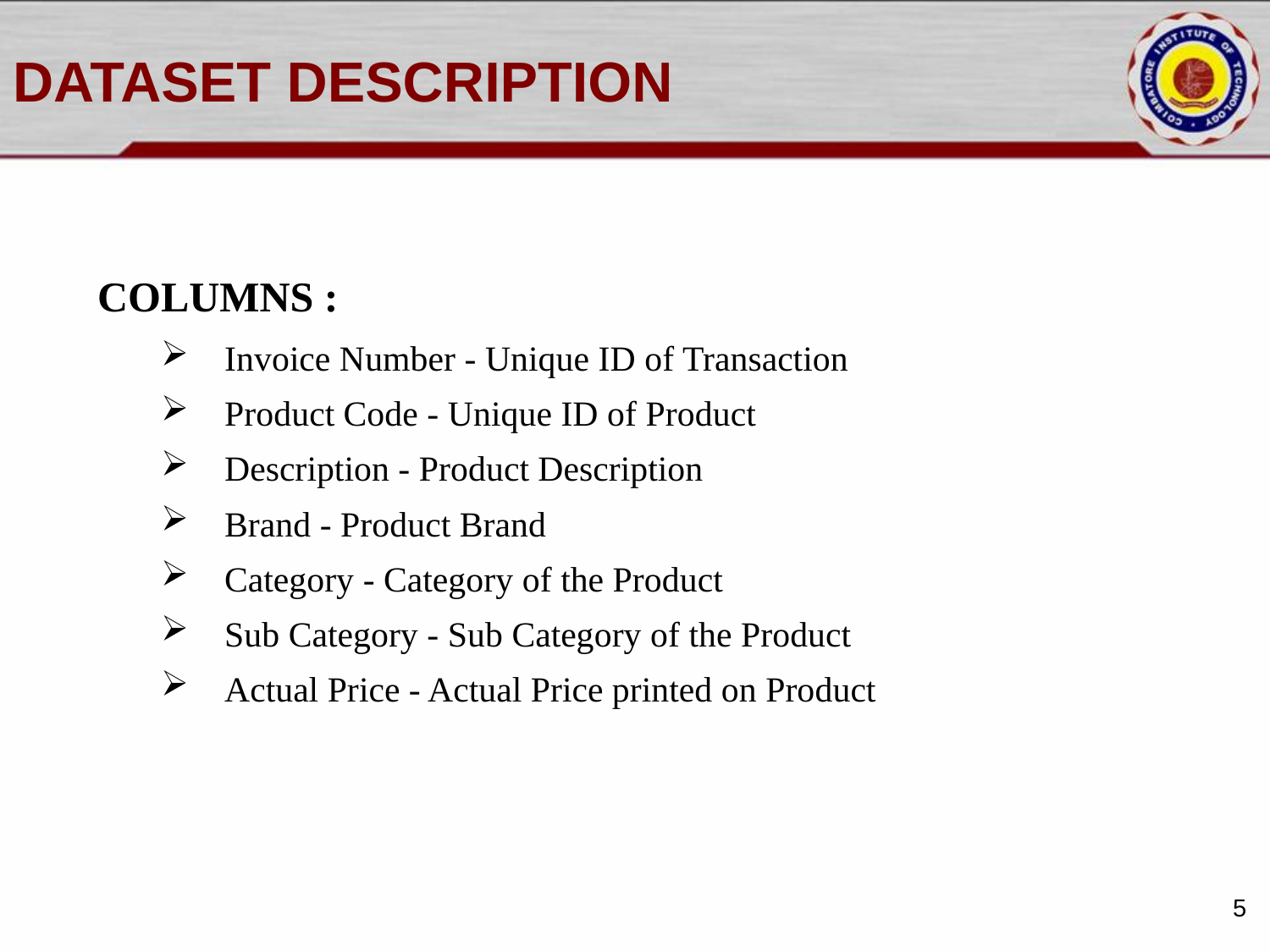

# DATASET DESCRIPTION
COLUMNS :
Invoice Number - Unique ID of Transaction
Product Code - Unique ID of Product
Description - Product Description
Brand - Product Brand
Category - Category of the Product
Sub Category - Sub Category of the Product
Actual Price - Actual Price printed on Product

5